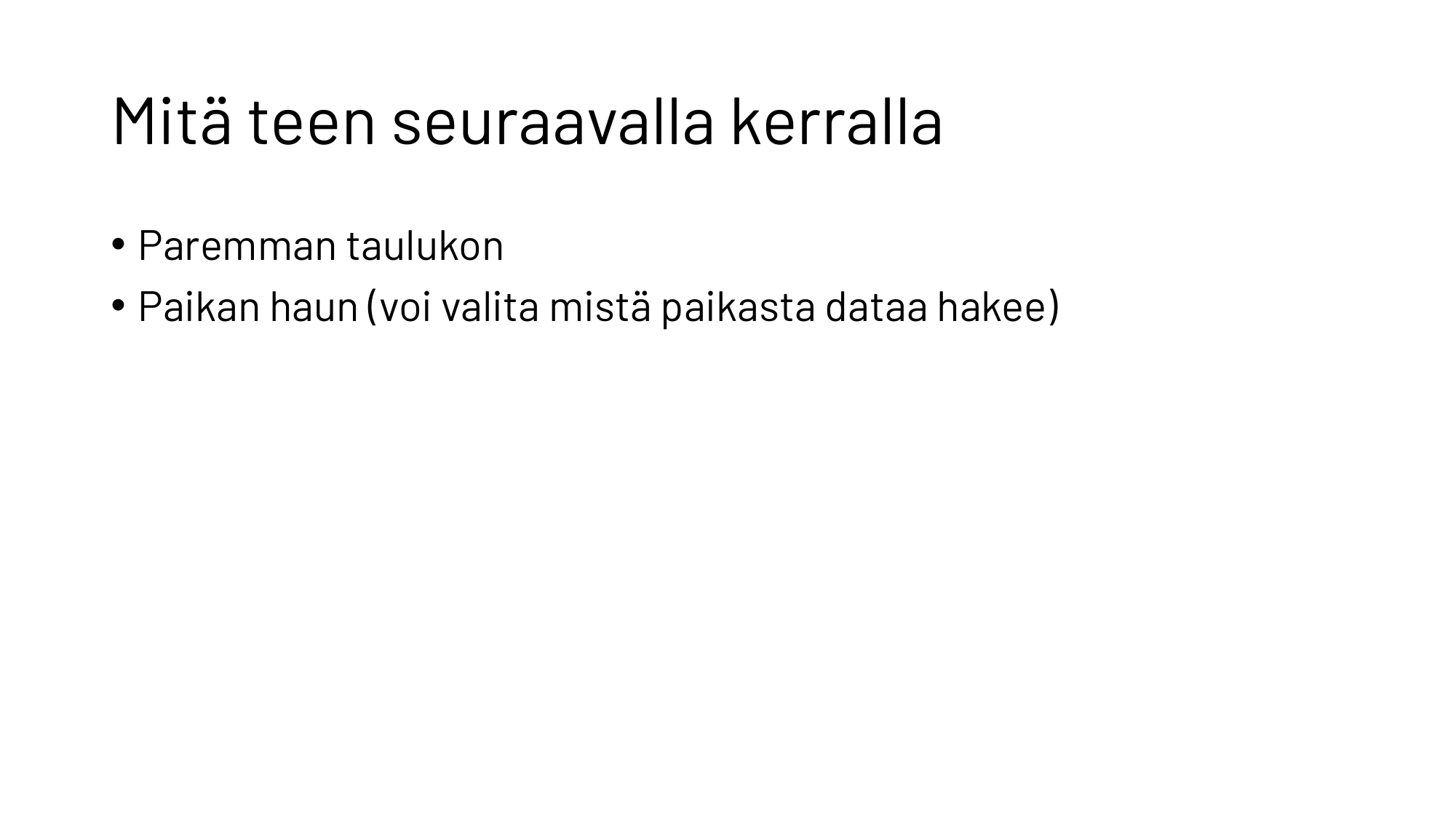

# Mitä teen seuraavalla kerralla
Paremman taulukon
Paikan haun (voi valita mistä paikasta dataa hakee)